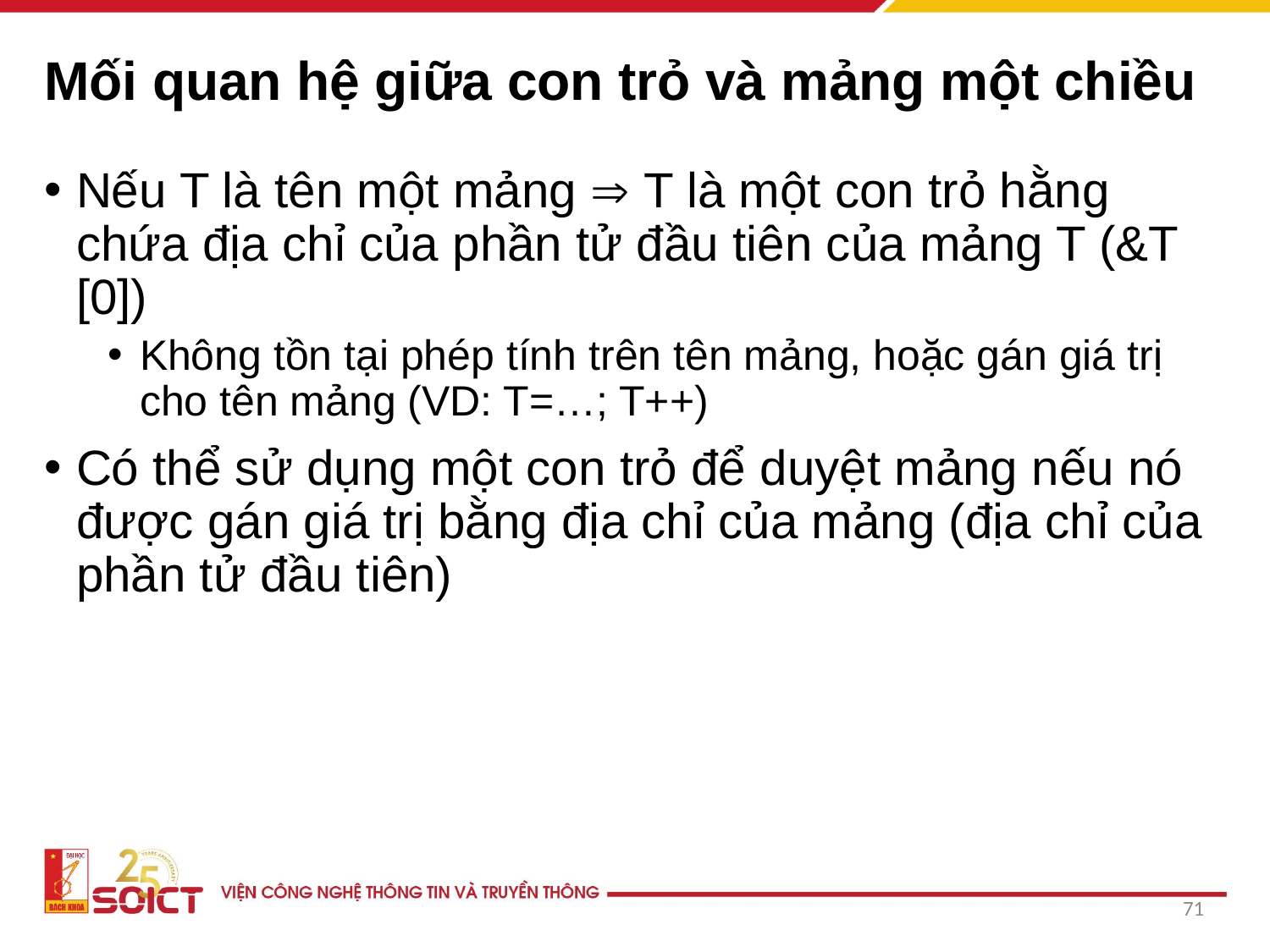

# Mối quan hệ giữa con trỏ và mảng một chiều
Nếu T là tên một mảng ⇒ T là một con trỏ hằng chứa địa chỉ của phần tử đầu tiên của mảng T (&T [0])
Không tồn tại phép tính trên tên mảng, hoặc gán giá trị cho tên mảng (VD: T=…; T++)
Có thể sử dụng một con trỏ để duyệt mảng nếu nó được gán giá trị bằng địa chỉ của mảng (địa chỉ của phần tử đầu tiên)
71